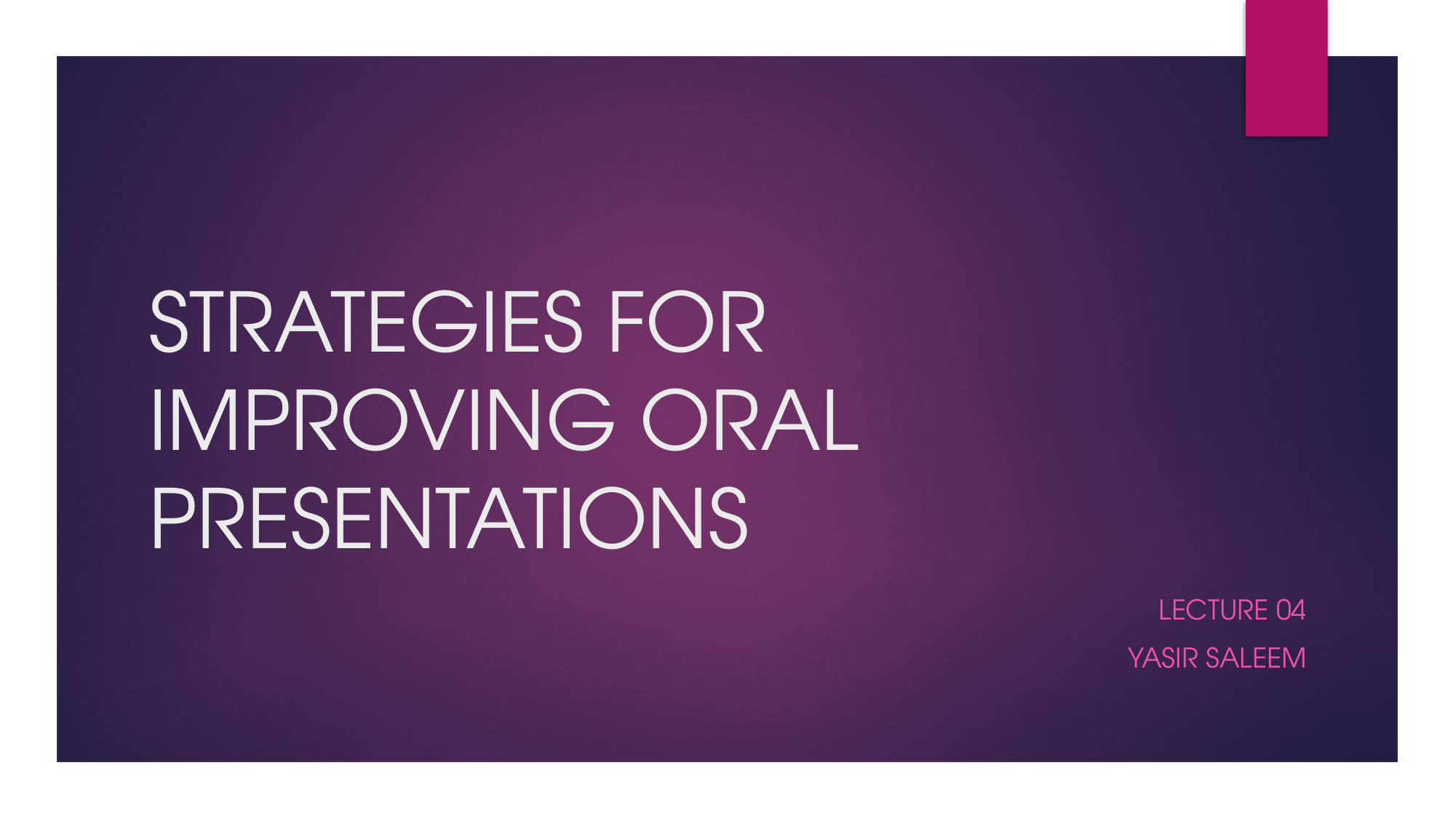

# STRATEGIES FOR IMPROVING ORAL PRESENTATIONS
Lecture 04
Yasir Saleem